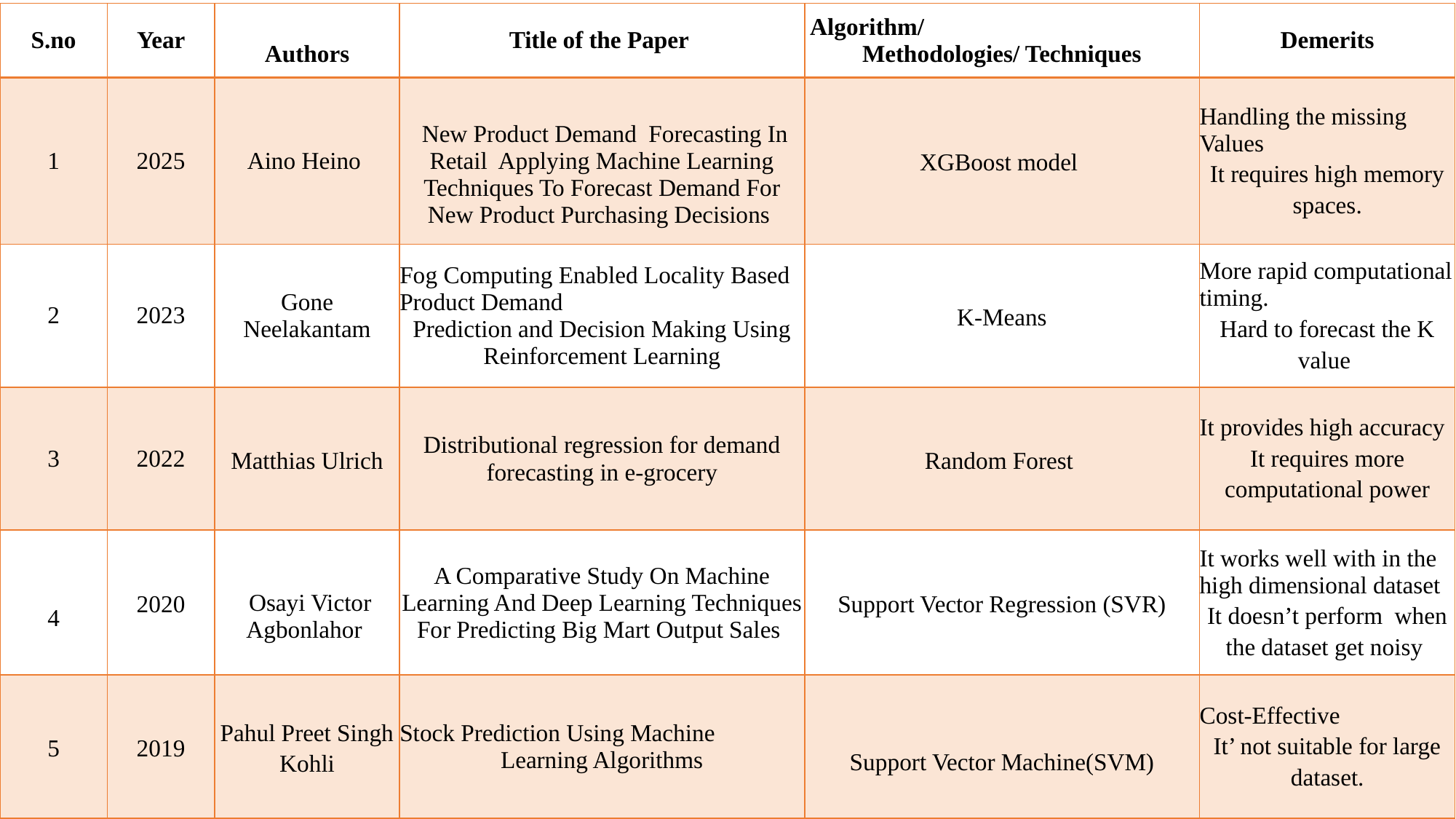

| S.no | Year | Authors | Title of the Paper | Algorithm/ Methodologies/ Techniques | Demerits |
| --- | --- | --- | --- | --- | --- |
| 1 | 2025 | Aino Heino | New Product Demand Forecasting In Retail Applying Machine Learning Techniques To Forecast Demand For New Product Purchasing Decisions | XGBoost model | Handling the missing Values It requires high memory spaces. |
| 2 | 2023 | Gone Neelakantam | Fog Computing Enabled Locality Based Product Demand Prediction and Decision Making Using Reinforcement Learning | K-Means | More rapid computational timing. Hard to forecast the K value |
| 3 | 2022 | Matthias Ulrich | Distributional regression for demand forecasting in e-grocery | Random Forest | It provides high accuracy It requires more computational power |
| 4 | 2020 | Osayi Victor Agbonlahor | A Comparative Study On Machine Learning And Deep Learning Techniques For Predicting Big Mart Output Sales | Support Vector Regression (SVR) | It works well with in the high dimensional dataset It doesn’t perform when the dataset get noisy |
| 5 | 2019 | Pahul Preet Singh Kohli | Stock Prediction Using Machine Learning Algorithms | Support Vector Machine(SVM) | Cost-Effective It’ not suitable for large dataset. |